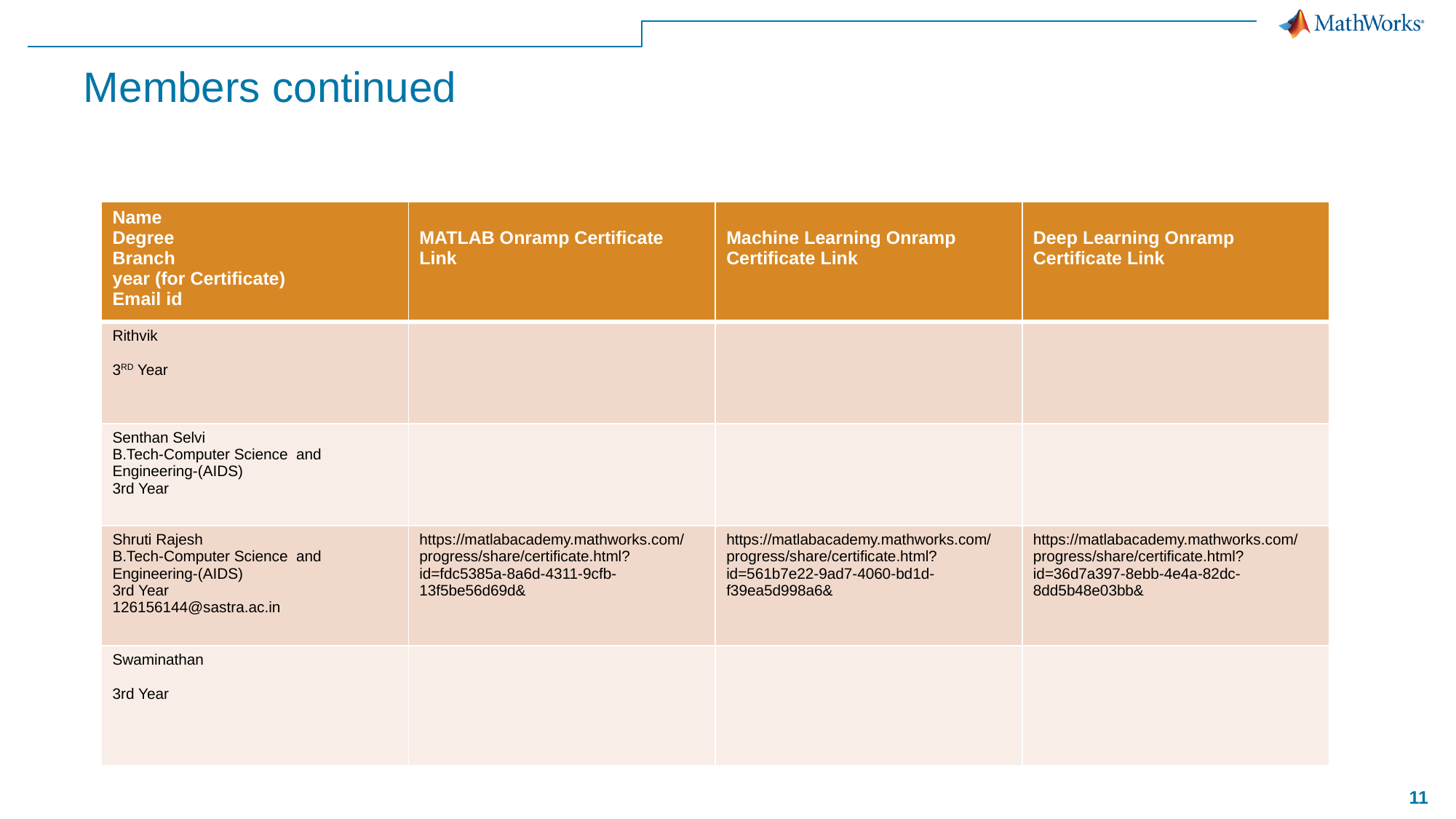

# Members continued
| Name Degree Branch year (for Certificate) Email id | MATLAB Onramp Certificate Link | Machine Learning Onramp Certificate Link | Deep Learning Onramp Certificate Link |
| --- | --- | --- | --- |
| Rithvik 3RD Year |  |  |  |
| Senthan Selvi B.Tech-Computer Science and Engineering-(AIDS) 3rd Year |  |  |  |
| Shruti Rajesh B.Tech-Computer Science and Engineering-(AIDS) 3rd Year 126156144@sastra.ac.in | https://matlabacademy.mathworks.com/progress/share/certificate.html?id=fdc5385a-8a6d-4311-9cfb-13f5be56d69d& | https://matlabacademy.mathworks.com/progress/share/certificate.html?id=561b7e22-9ad7-4060-bd1d-f39ea5d998a6& | https://matlabacademy.mathworks.com/progress/share/certificate.html?id=36d7a397-8ebb-4e4a-82dc-8dd5b48e03bb& |
| Swaminathan 3rd Year |  |  |  |